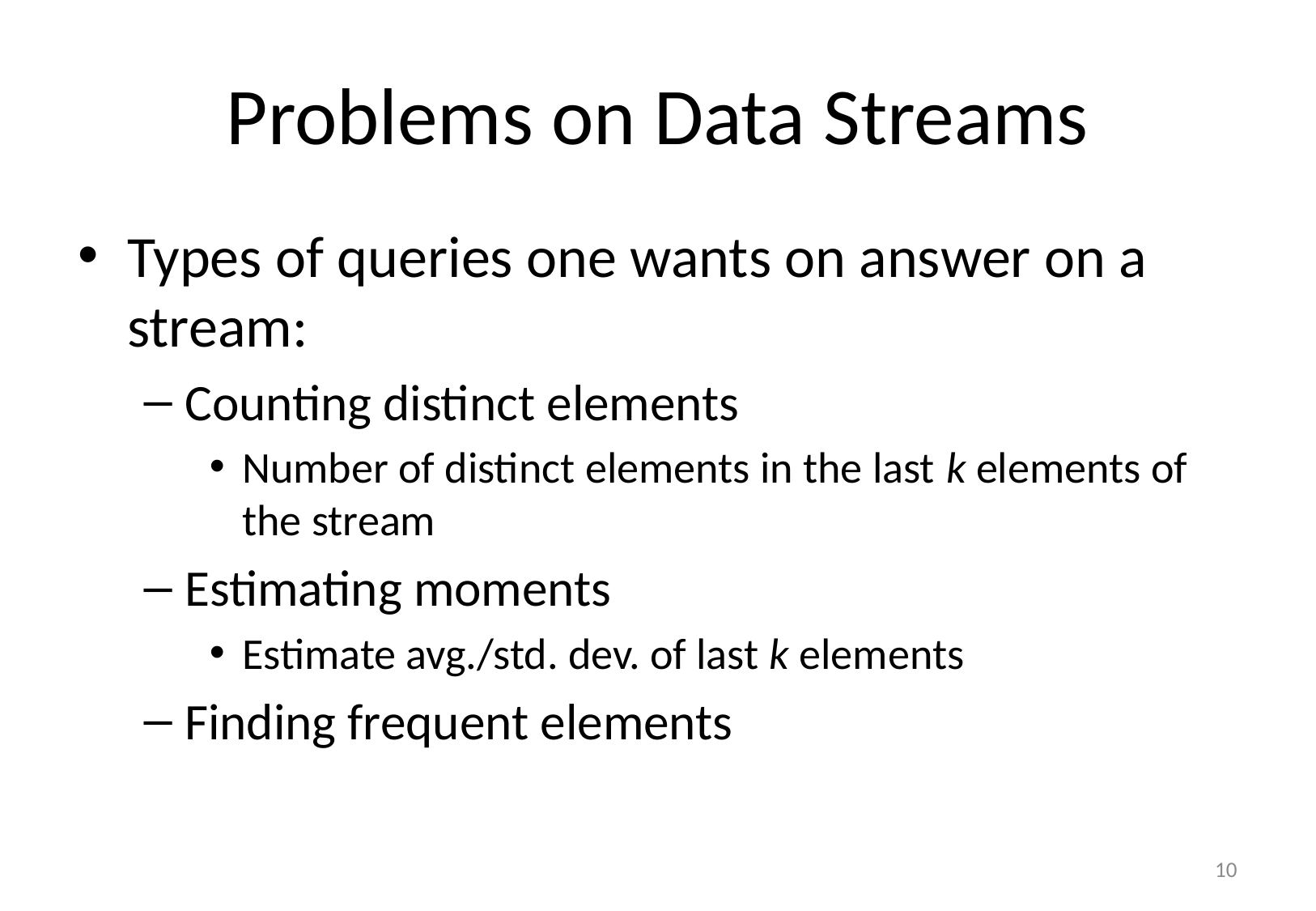

# Problems on Data Streams
Types of queries one wants on answer on a stream:
Counting distinct elements
Number of distinct elements in the last k elements of the stream
Estimating moments
Estimate avg./std. dev. of last k elements
Finding frequent elements

10